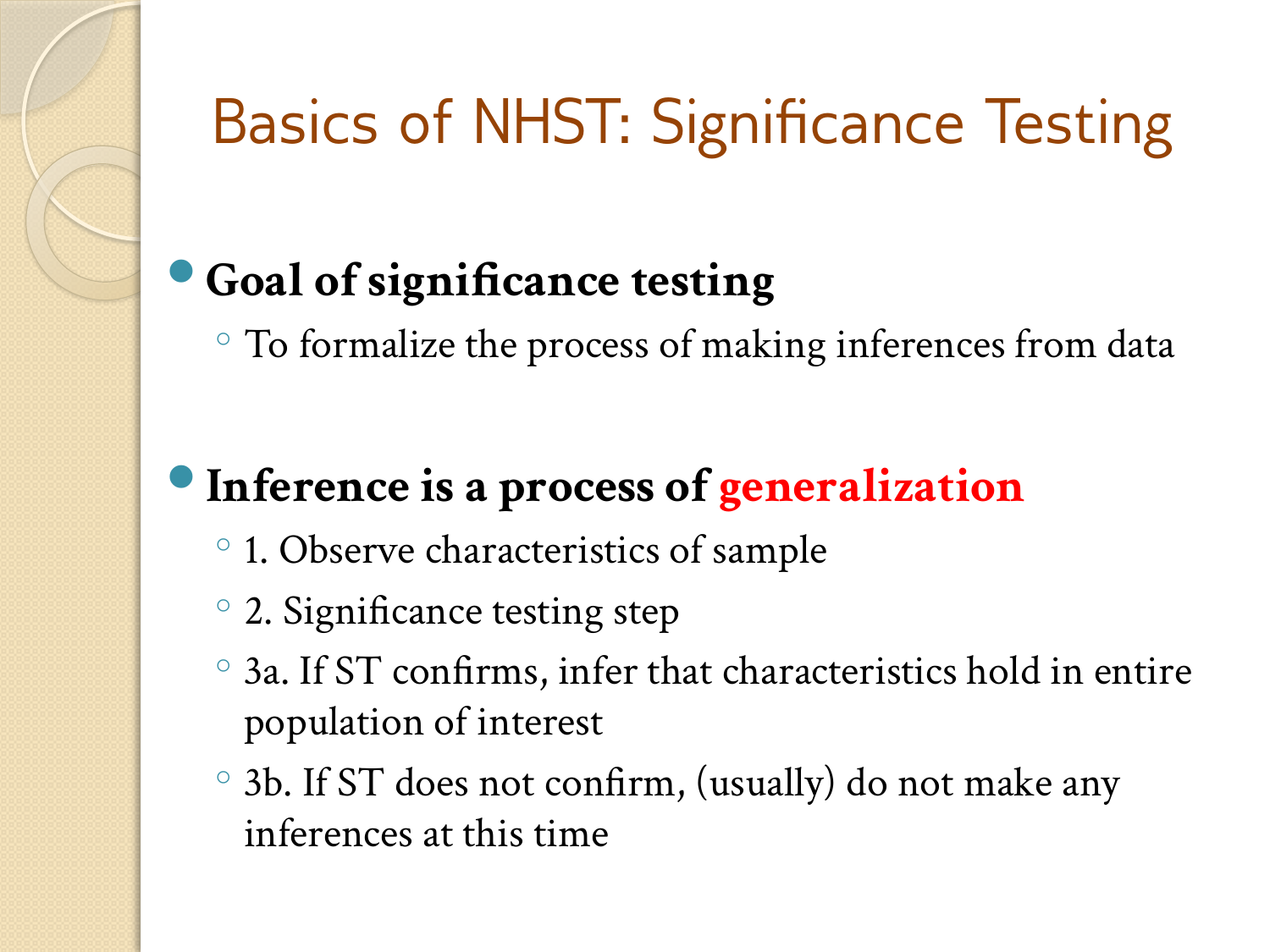

# Basics of NHST: Significance Testing
Goal of significance testing
To formalize the process of making inferences from data

Inference is a process of generalization
1. Observe characteristics of sample
2. Significance testing step
3a. If ST confirms, infer that characteristics hold in entire population of interest
3b. If ST does not confirm, (usually) do not make any inferences at this time